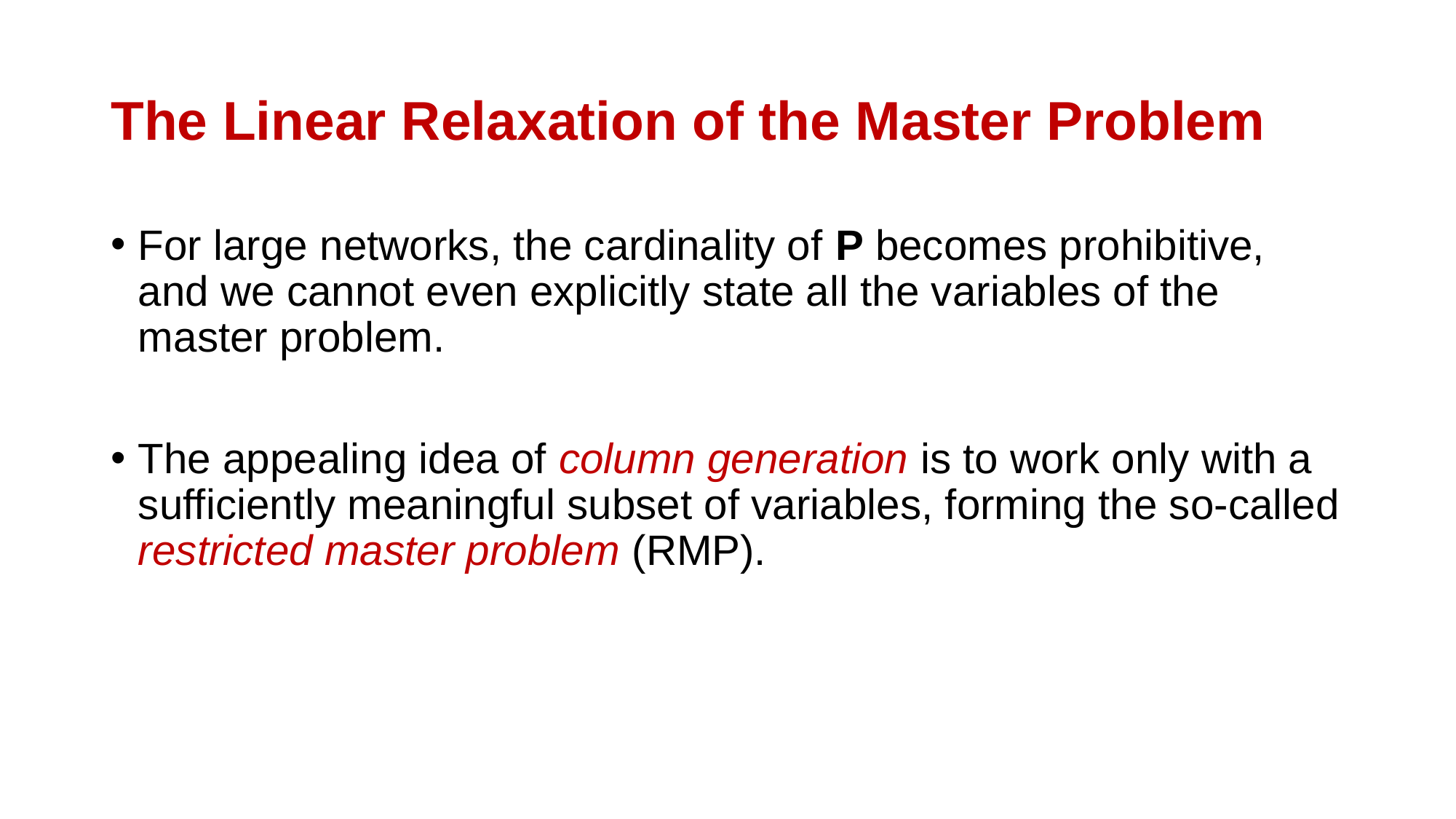

# The Linear Relaxation of the Master Problem
For large networks, the cardinality of P becomes prohibitive, and we cannot even explicitly state all the variables of the master problem.

The appealing idea of column generation is to work only with a sufficiently meaningful subset of variables, forming the so-called restricted master problem (RMP).